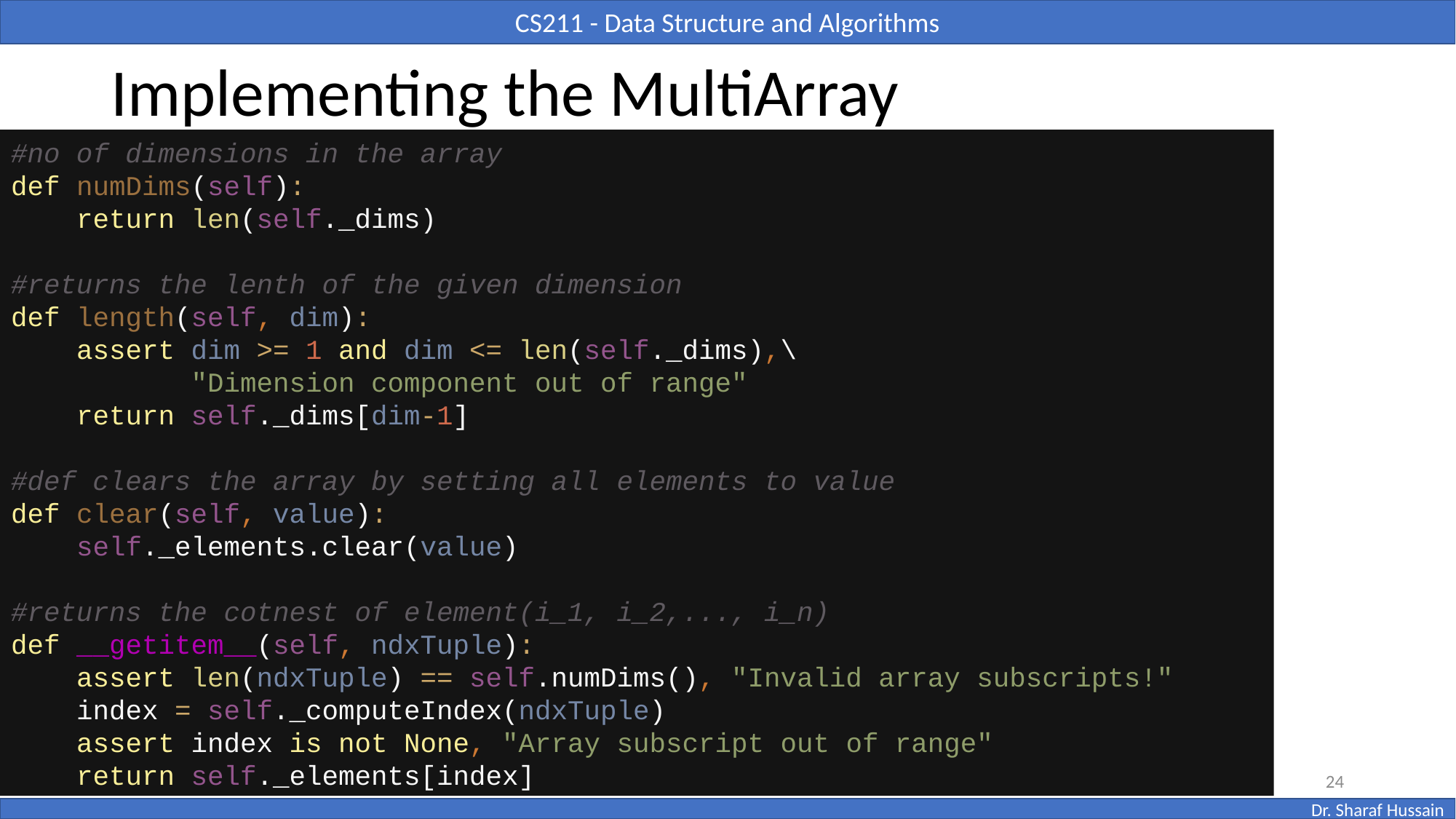

# Implementing the MultiArray
#no of dimensions in the array
def numDims(self):
    return len(self._dims)
#returns the lenth of the given dimension
def length(self, dim):
    assert dim >= 1 and dim <= len(self._dims),\
           "Dimension component out of range"
    return self._dims[dim-1]
#def clears the array by setting all elements to value
def clear(self, value):
    self._elements.clear(value)
#returns the cotnest of element(i_1, i_2,..., i_n)
def __getitem__(self, ndxTuple):
    assert len(ndxTuple) == self.numDims(), "Invalid array subscripts!"
    index = self._computeIndex(ndxTuple)
    assert index is not None, "Array subscript out of range"
    return self._elements[index]
24